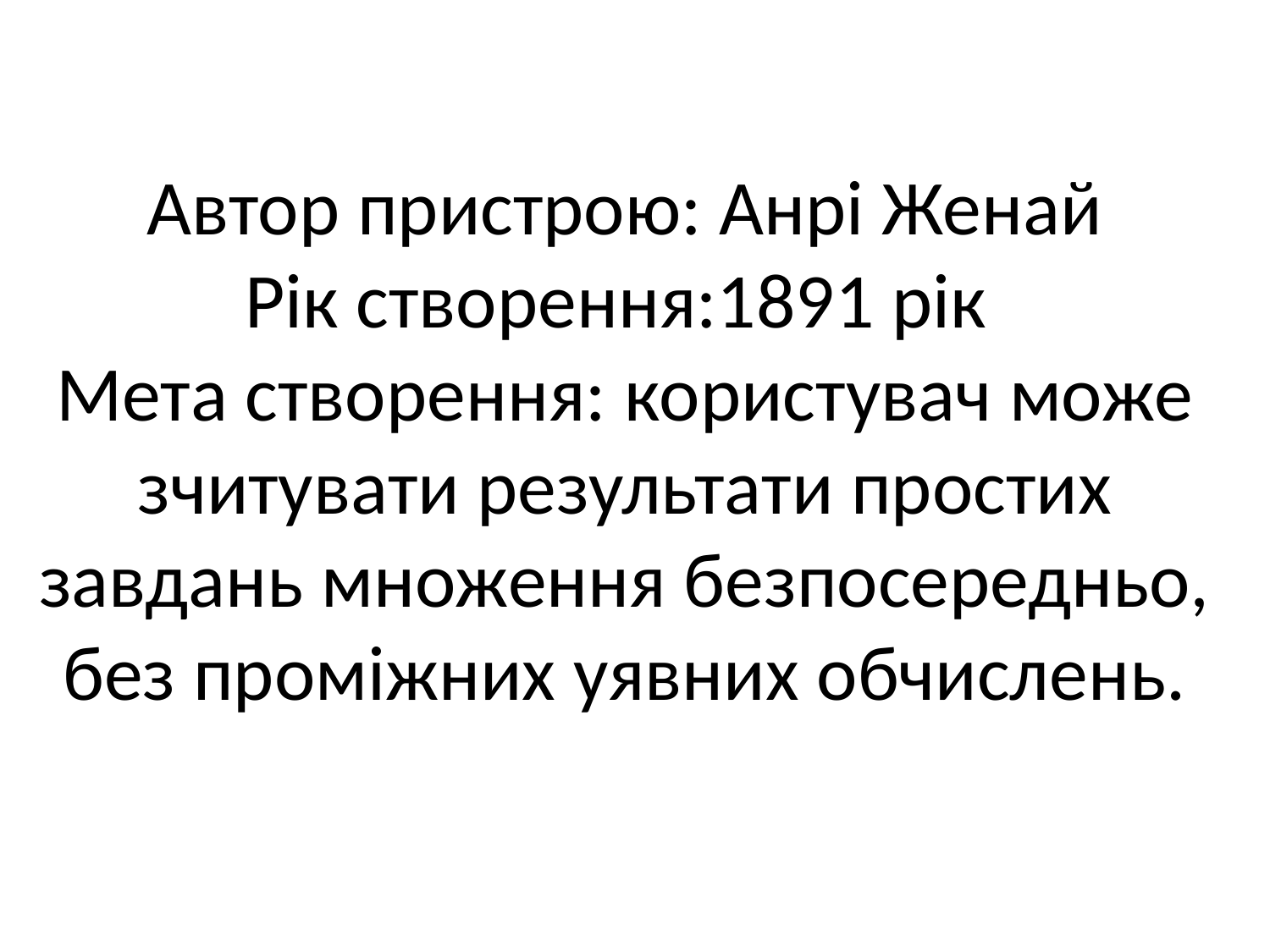

# Автор пристрою: Анрі Женай Рік створення:1891 рік Мета створення: користувач може зчитувати результати простих завдань множення безпосередньо, без проміжних уявних обчислень.